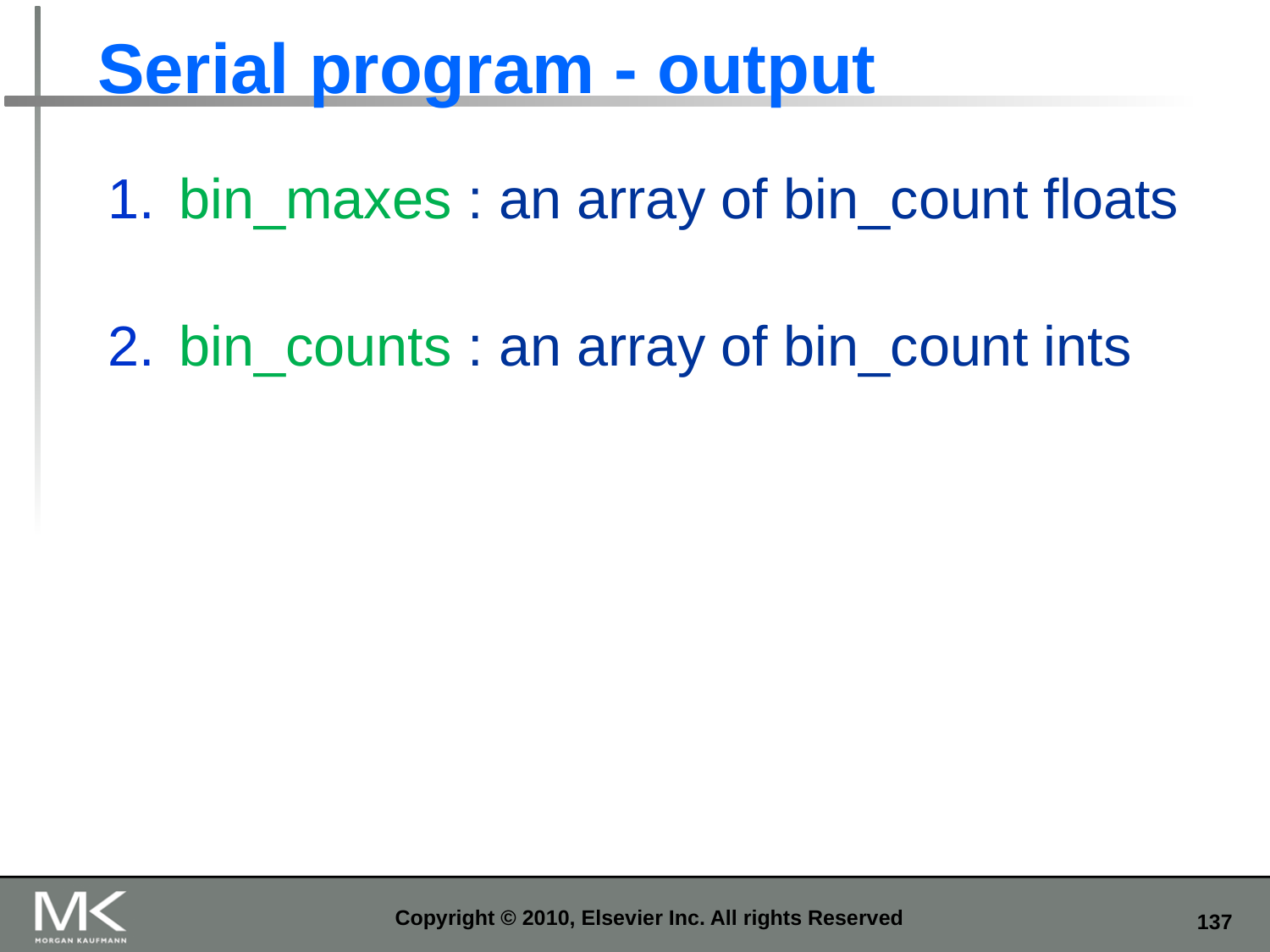

# Serial program - output
bin_maxes : an array of bin_count floats
bin_counts : an array of bin_count ints
Copyright © 2010, Elsevier Inc. All rights Reserved